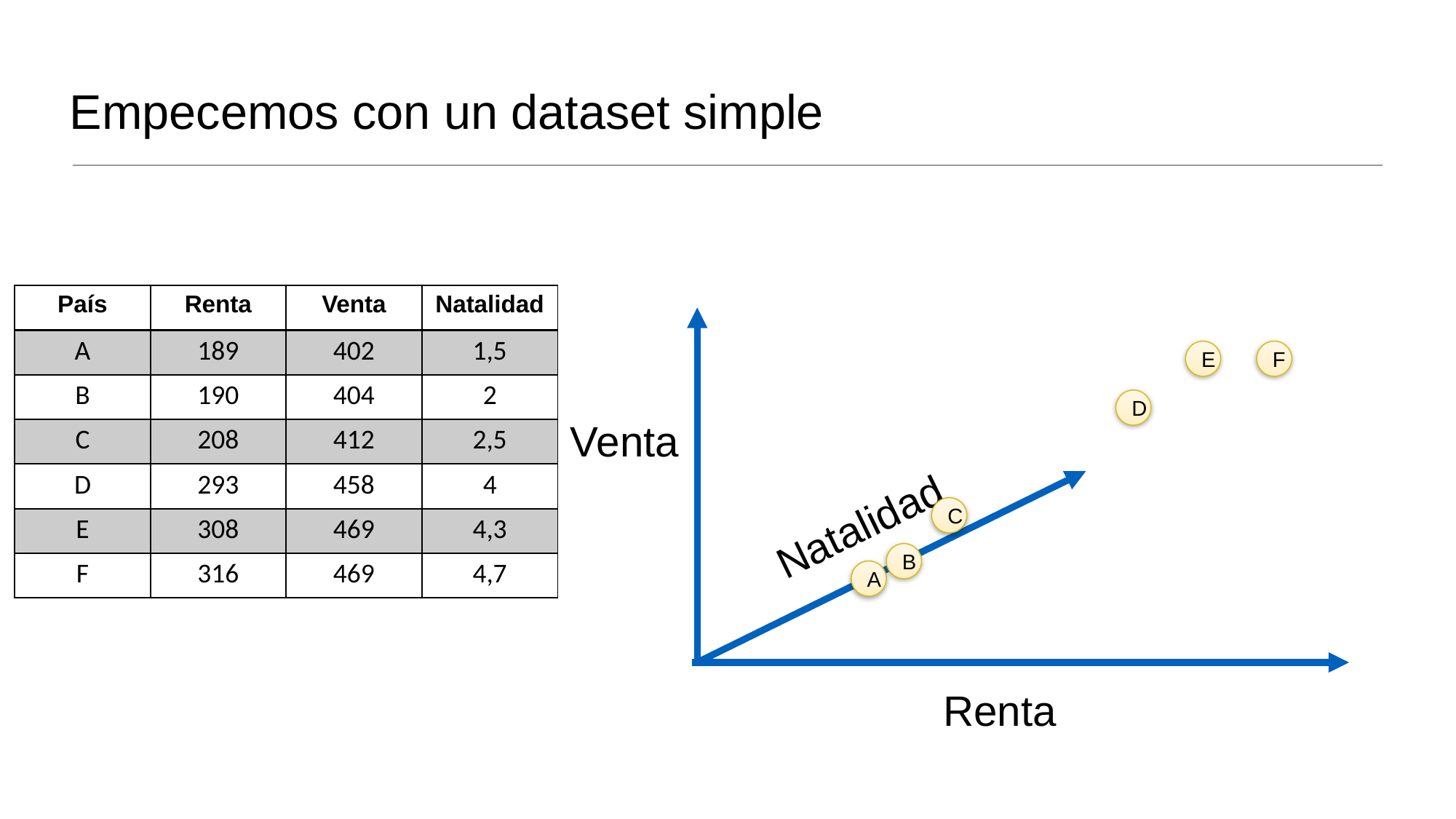

# Empecemos con un dataset simple
| País | Renta | Venta | Natalidad |
| --- | --- | --- | --- |
| A | 189 | 402 | 1,5 |
| B | 190 | 404 | 2 |
| C | 208 | 412 | 2,5 |
| D | 293 | 458 | 4 |
| E | 308 | 469 | 4,3 |
| F | 316 | 469 | 4,7 |
E
F
D
Venta
Natalidad
C
B
A
Renta